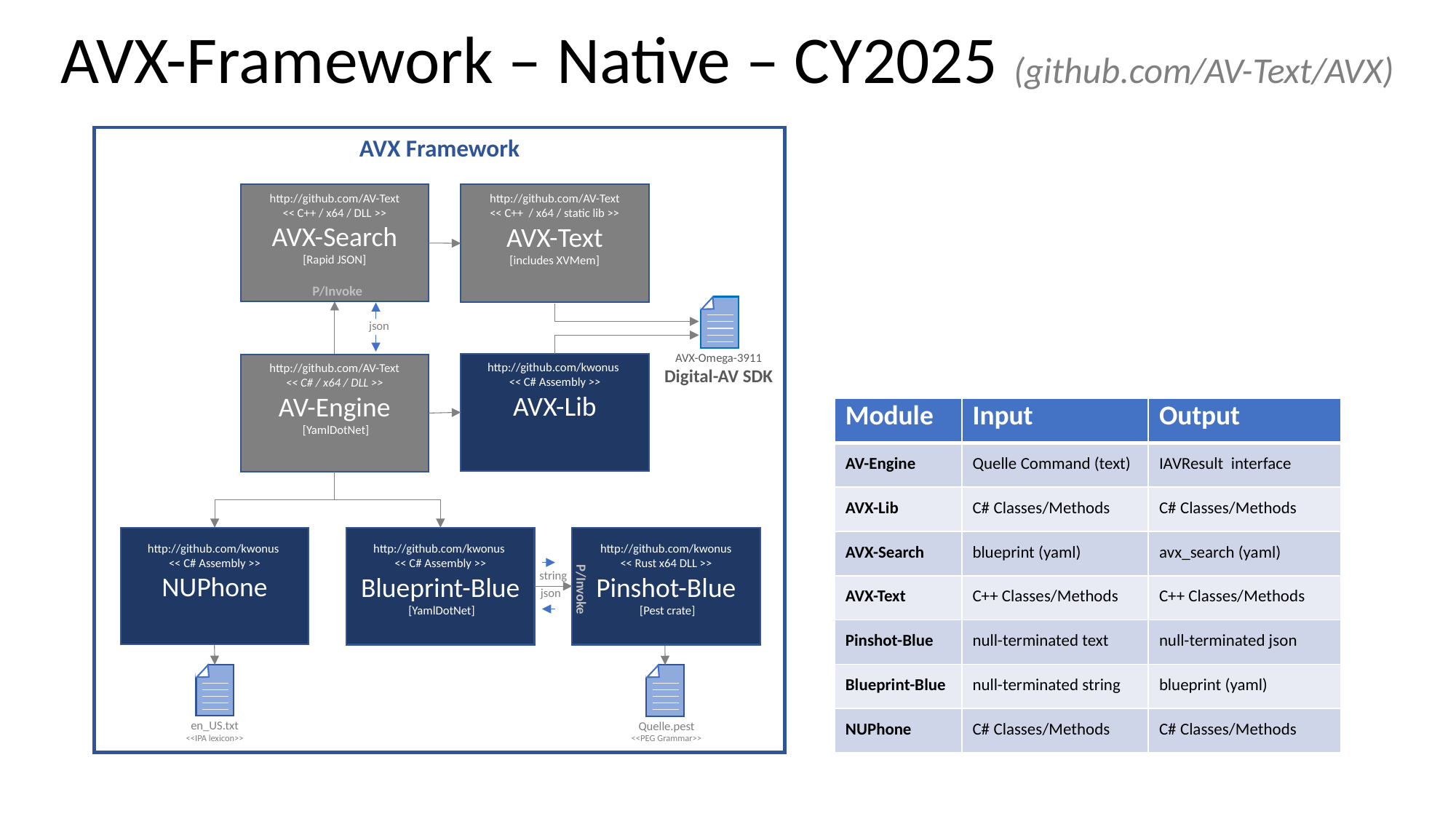

# AVX-Framework – Native – CY2025 (github.com/AV-Text/AVX)
AVX Framework
http://github.com/AV-Text
<< C++  / x64 / static lib >>
AVX-Text
[includes XVMem]

http://github.com/AV-Text
<< C++ / x64 / DLL >>
AVX-Search
[Rapid JSON]

P/Invoke

AVX-Omega-3911
Digital-AV SDK
json
http://github.com/kwonus
<< C# Assembly >>
AVX-Lib

http://github.com/AV-Text
<< C# / x64 / DLL >>
AV-Engine
 [YamlDotNet]

| Module | Input | Output |
| --- | --- | --- |
| AV-Engine | Quelle Command (text) | IAVResult interface |
| AVX-Lib | C# Classes/Methods | C# Classes/Methods |
| AVX-Search | blueprint (yaml) | avx\_search (yaml) |
| AVX-Text | C++ Classes/Methods | C++ Classes/Methods |
| Pinshot-Blue | null-terminated text | null-terminated json |
| Blueprint-Blue | null-terminated string | blueprint (yaml) |
| NUPhone | C# Classes/Methods | C# Classes/Methods |
http://github.com/kwonus
<< C# Assembly >>
NUPhone

http://github.com/kwonus
<< C# Assembly >>
Blueprint-Blue
 [YamlDotNet]

http://github.com/kwonus
<< Rust x64 DLL >>
Pinshot-Blue
 [Pest crate]

string
P/Invoke
json

en_US.txt
<<IPA lexicon>>

Quelle.pest
<<PEG Grammar>>